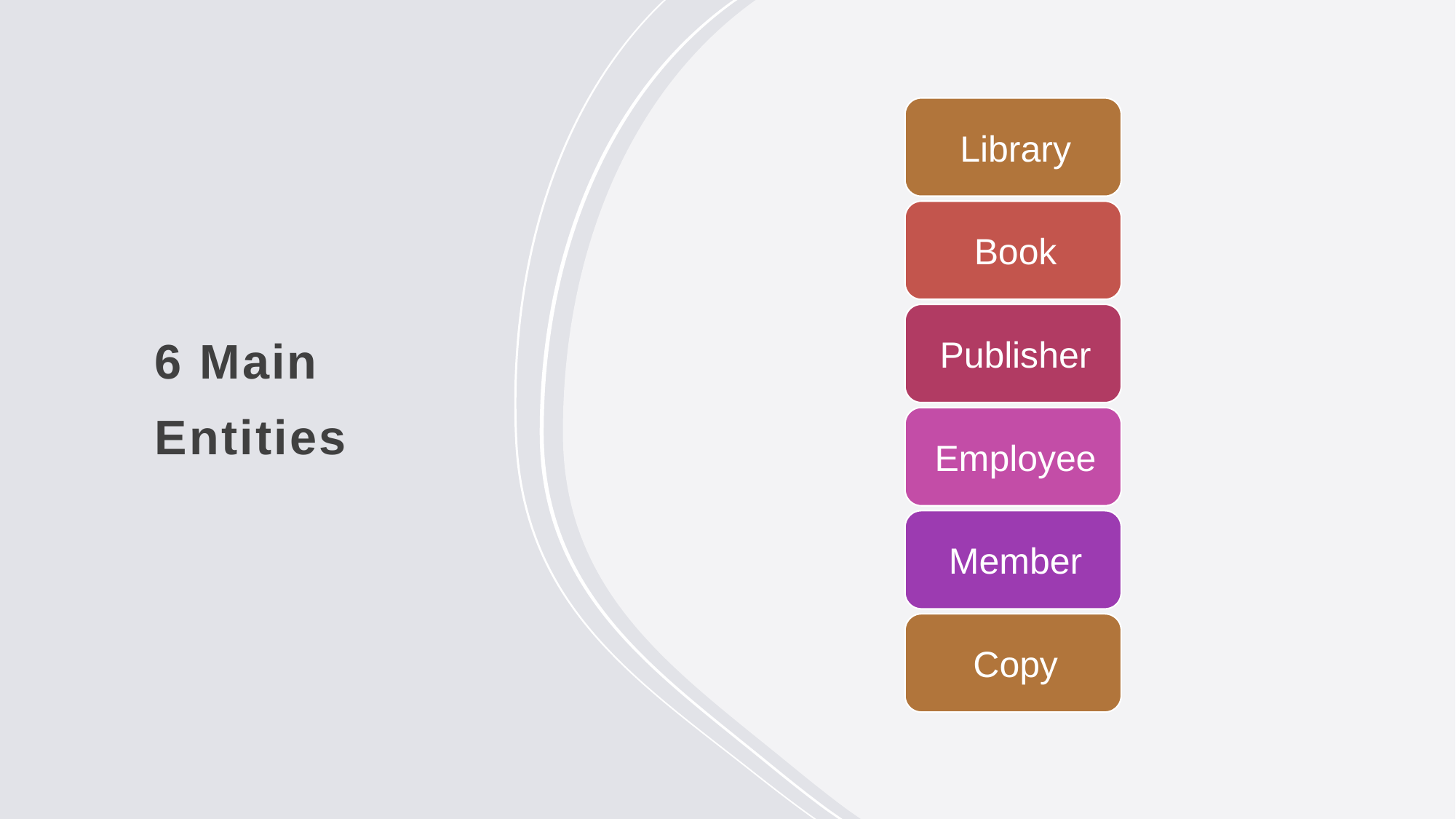

Library
Book
Publisher
Employee
Member
Copy
# 6 Main Entities